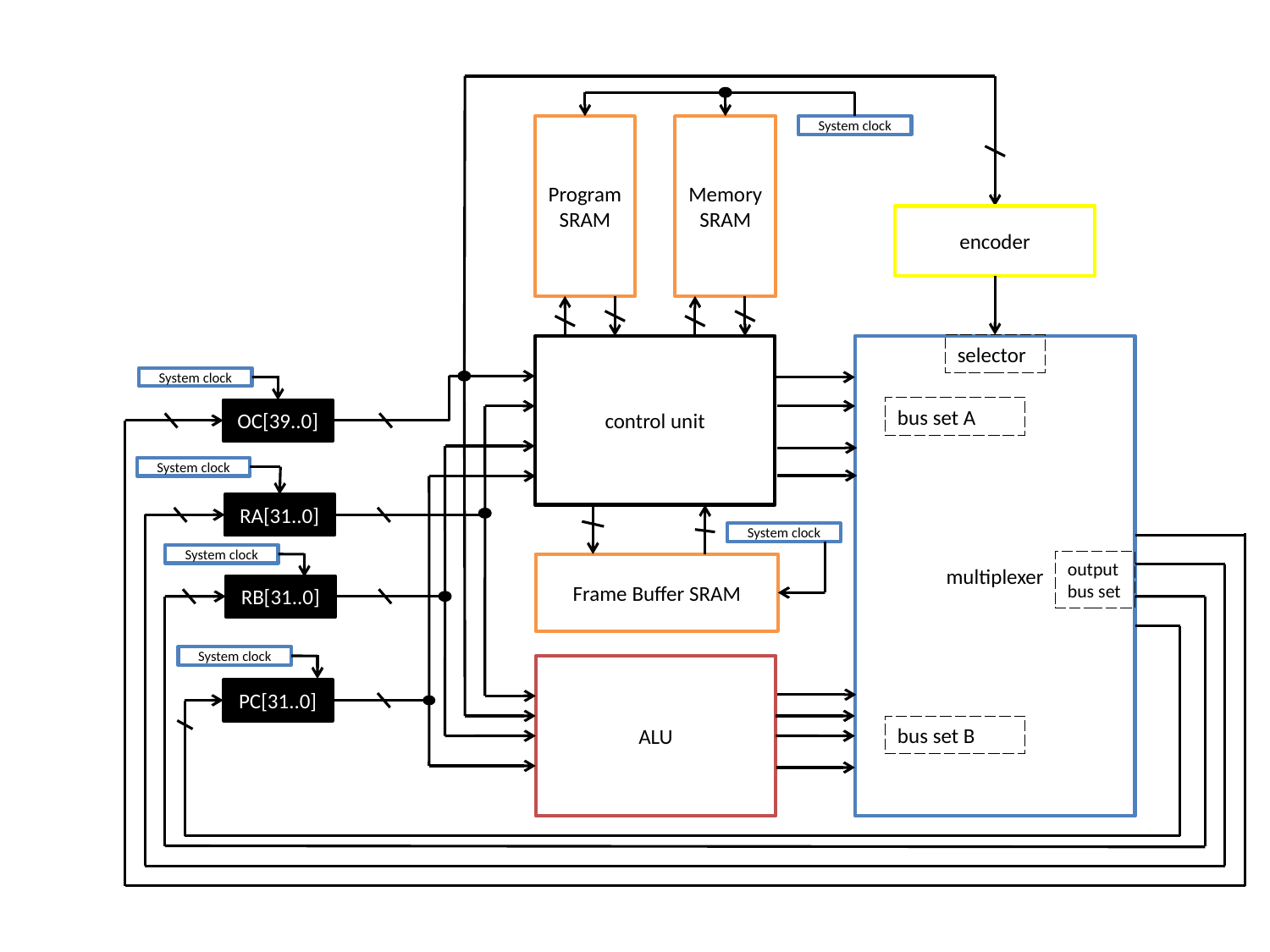

Program SRAM
Memory SRAM
System clock
encoder
selector
control unit
multiplexer
System clock

bus set A
OC[39..0]
System clock
RA[31..0]

System clock
System clock
output bus set
Frame Buffer SRAM
RB[31..0]

System clock
ALU
PC[31..0]

bus set B